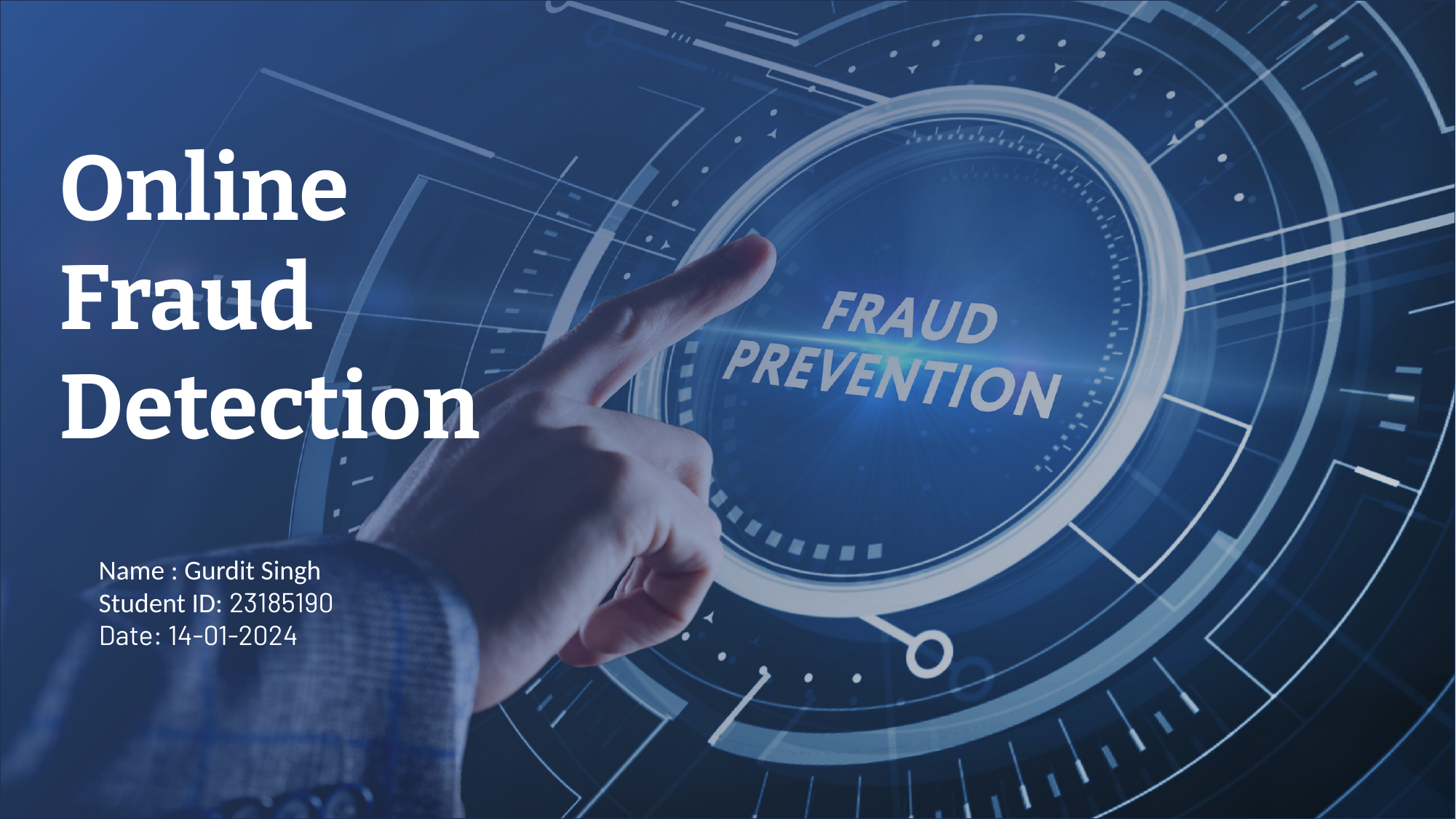

Online Fraud Detection
Name : Gurdit Singh
Student ID: 23185190
Date: 14-01-2024